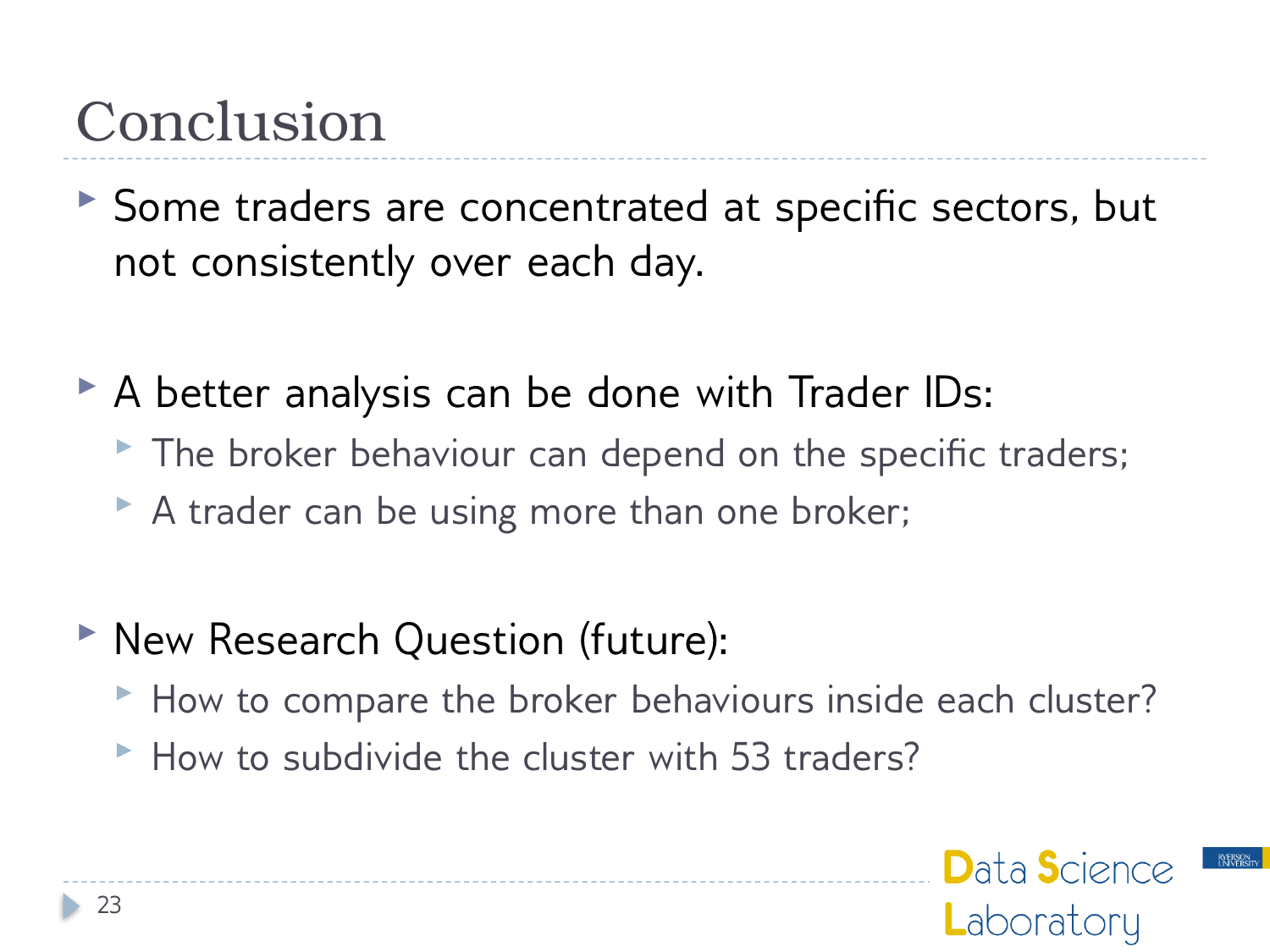

# Conclusion
Some traders are concentrated at specific sectors, but not consistently over each day.

A better analysis can be done with Trader IDs:
The broker behaviour can depend on the specific traders;
A trader can be using more than one broker;

New Research Question (future):
How to compare the broker behaviours inside each cluster?
How to subdivide the cluster with 53 traders?

23